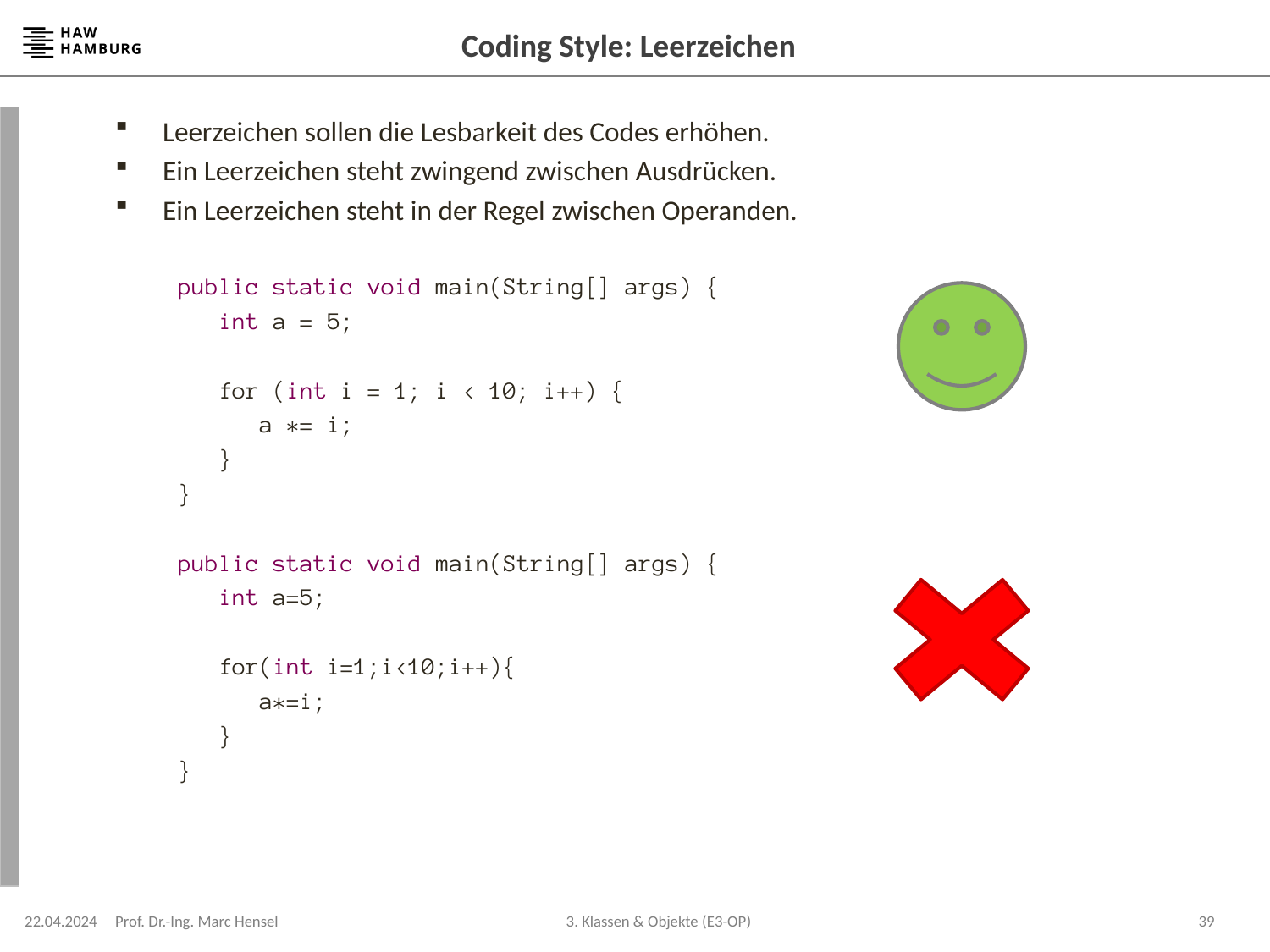

# Coding Style: Leerzeichen
Leerzeichen sollen die Lesbarkeit des Codes erhöhen.
Ein Leerzeichen steht zwingend zwischen Ausdrücken.
Ein Leerzeichen steht in der Regel zwischen Operanden.

public static void main(String[] args) {
   int a = 5;

   for (int i = 1; i < 10; i++) {
      a *= i;
   }
}

public static void main(String[] args) {
   int a=5;

   for(int i=1;i<10;i++){
      a*=i;
   }
}

22.04.2024
Prof. Dr.-Ing. Marc Hensel
39